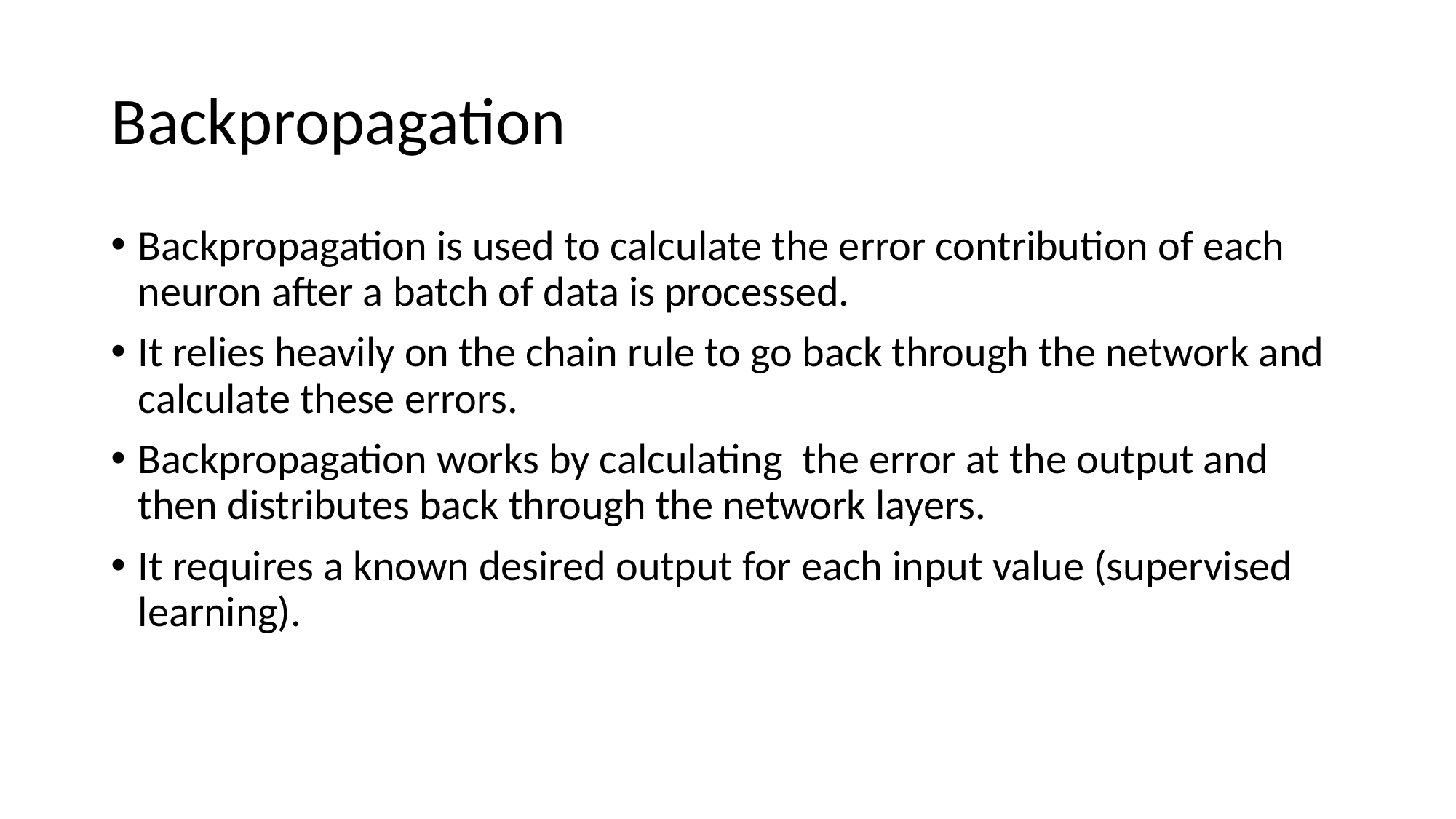

# Backpropagation
Backpropagation is used to calculate the error contribution of each neuron after a batch of data is processed.
It relies heavily on the chain rule to go back through the network and calculate these errors.
Backpropagation works by calculating  the error at the output and then distributes back through the network layers.
It requires a known desired output for each input value (supervised learning).